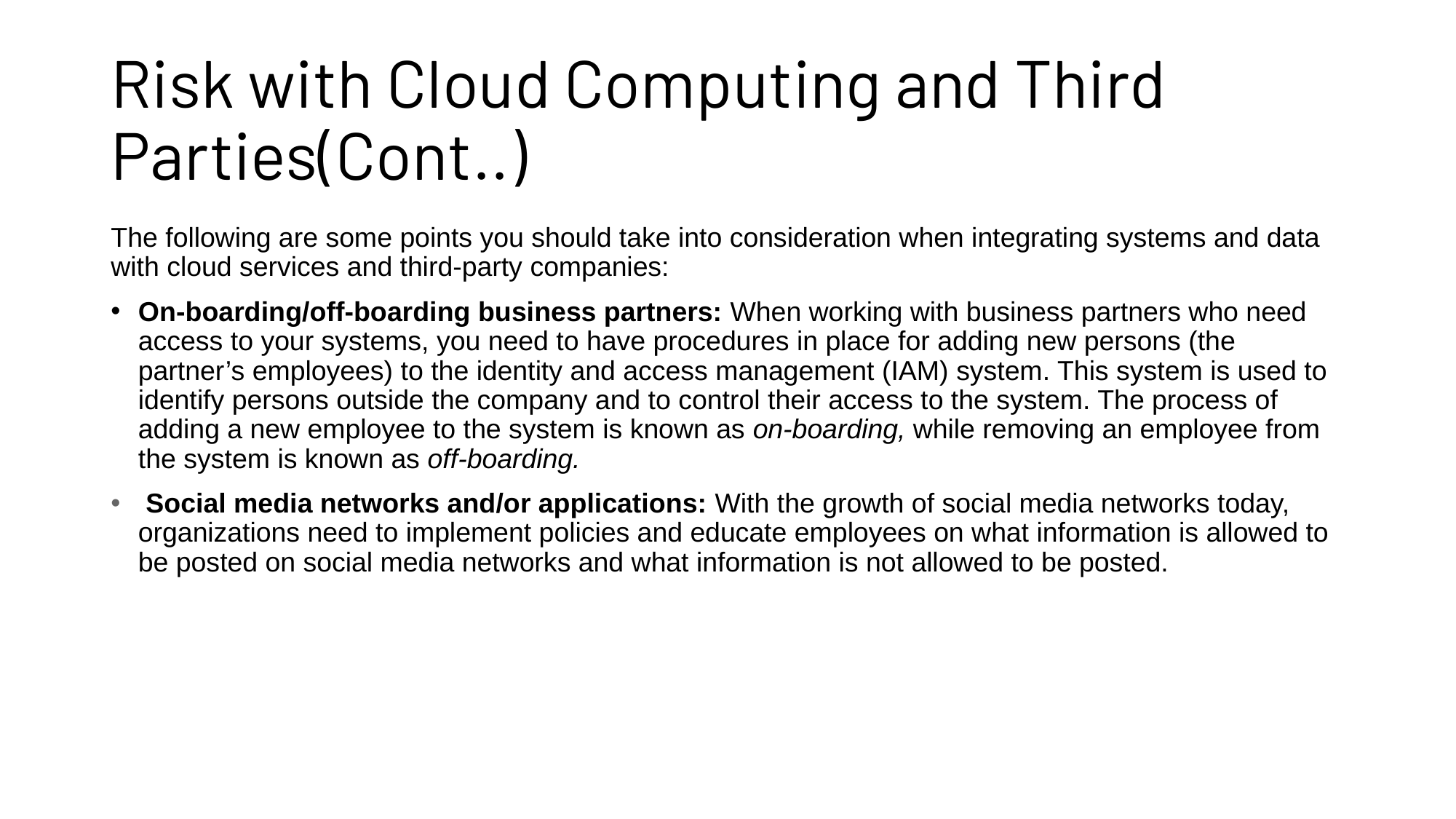

# Risk with Cloud Computing and Third Parties(Cont..)
The following are some points you should take into consideration when integrating systems and data with cloud services and third-party companies:
On-boarding/off-boarding business partners: When working with business partners who need access to your systems, you need to have procedures in place for adding new persons (the partner’s employees) to the identity and access management (IAM) system. This system is used to identify persons outside the company and to control their access to the system. The process of adding a new employee to the system is known as on-boarding, while removing an employee from the system is known as off-boarding.
 Social media networks and/or applications: With the growth of social media networks today, organizations need to implement policies and educate employees on what information is allowed to be posted on social media networks and what information is not allowed to be posted.